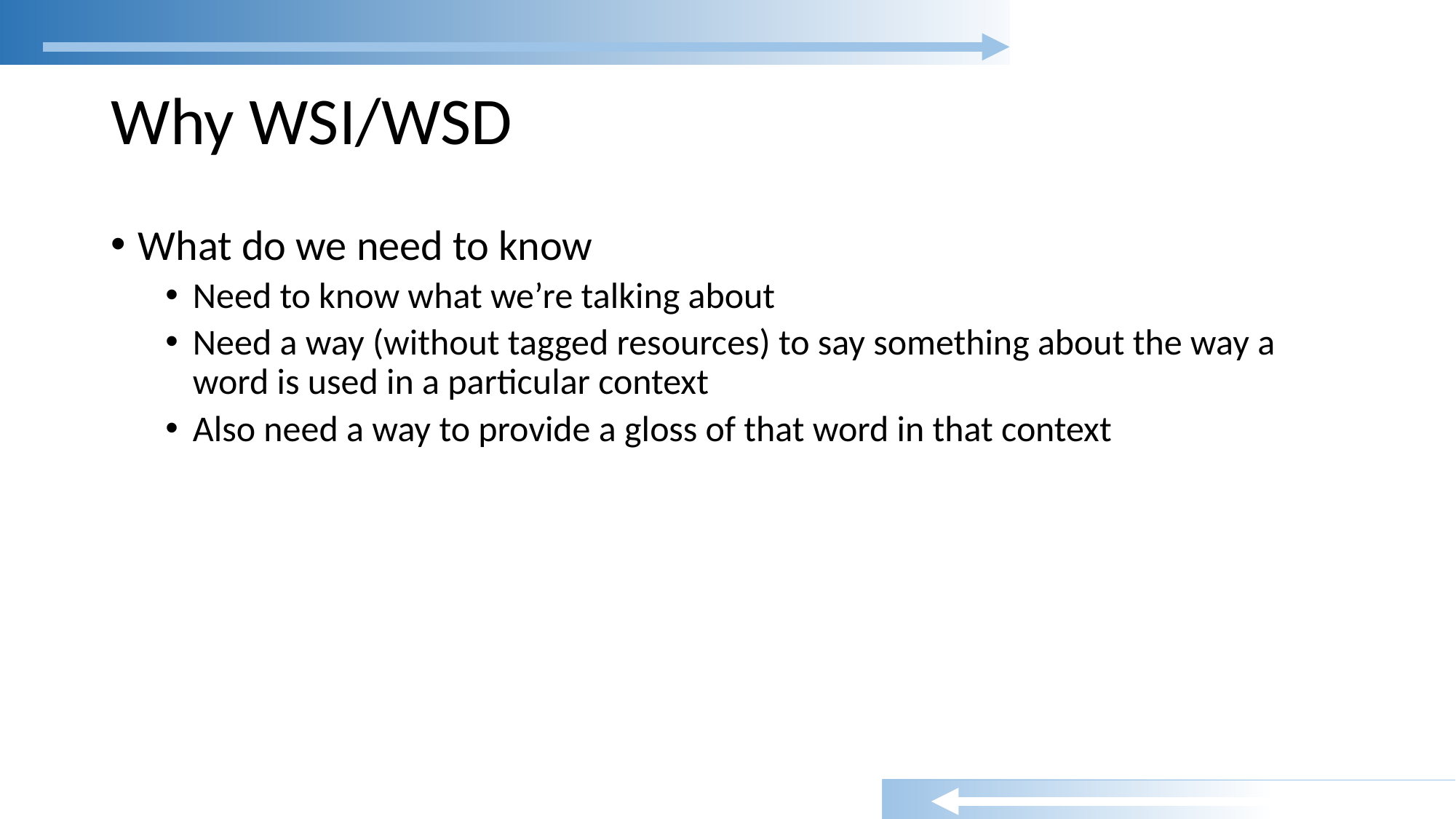

# Why WSI/WSD
What do we need to know
Need to know what we’re talking about
Need a way (without tagged resources) to say something about the way a word is used in a particular context
Also need a way to provide a gloss of that word in that context